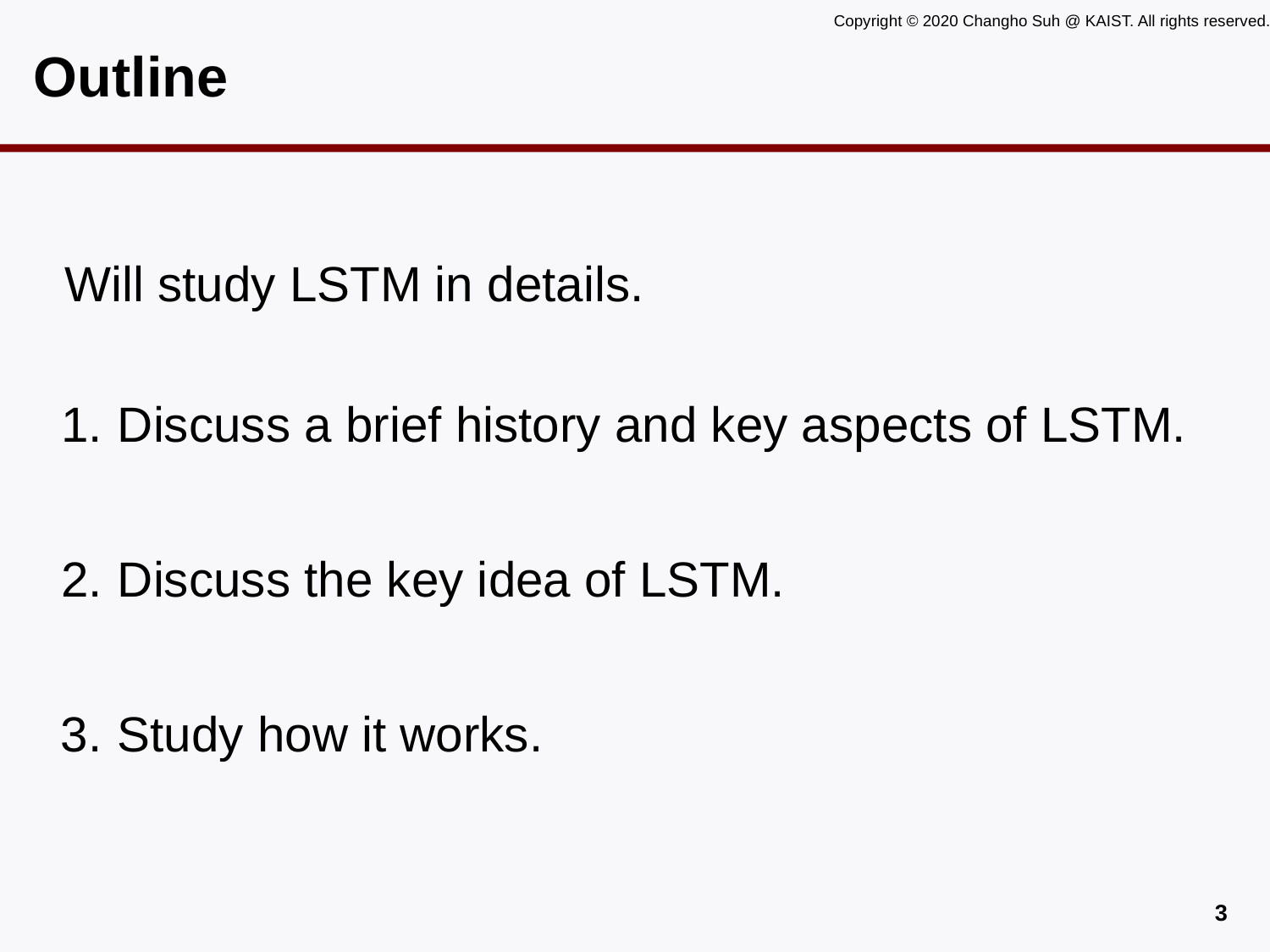

# Outline
Will study LSTM in details.
1.
Discuss a brief history and key aspects of LSTM.
2.
Discuss the key idea of LSTM.
Study how it works.
3.
3